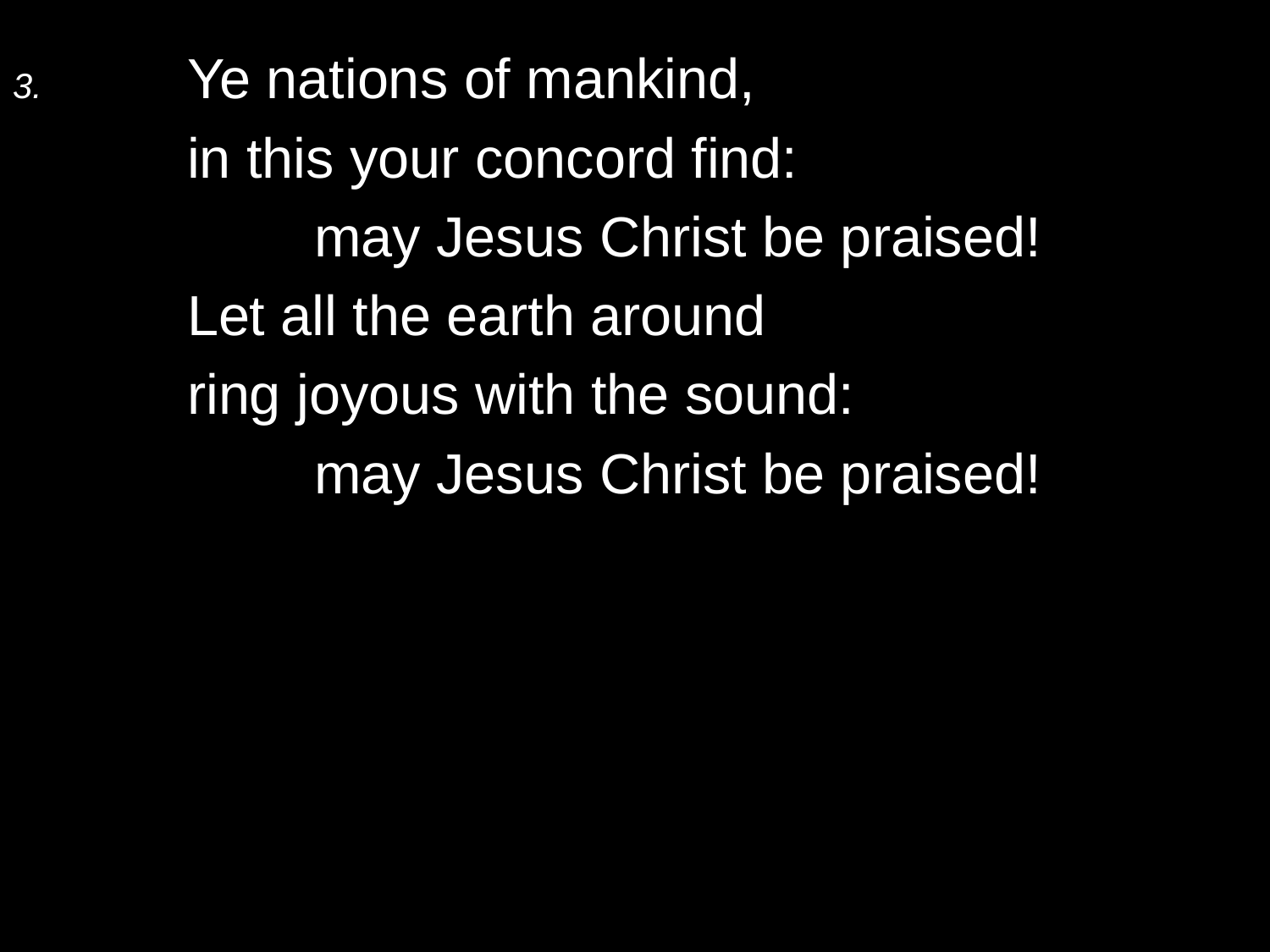

3.	Ye nations of mankind,
	in this your concord find:
		may Jesus Christ be praised!
	Let all the earth around
	ring joyous with the sound:
		may Jesus Christ be praised!